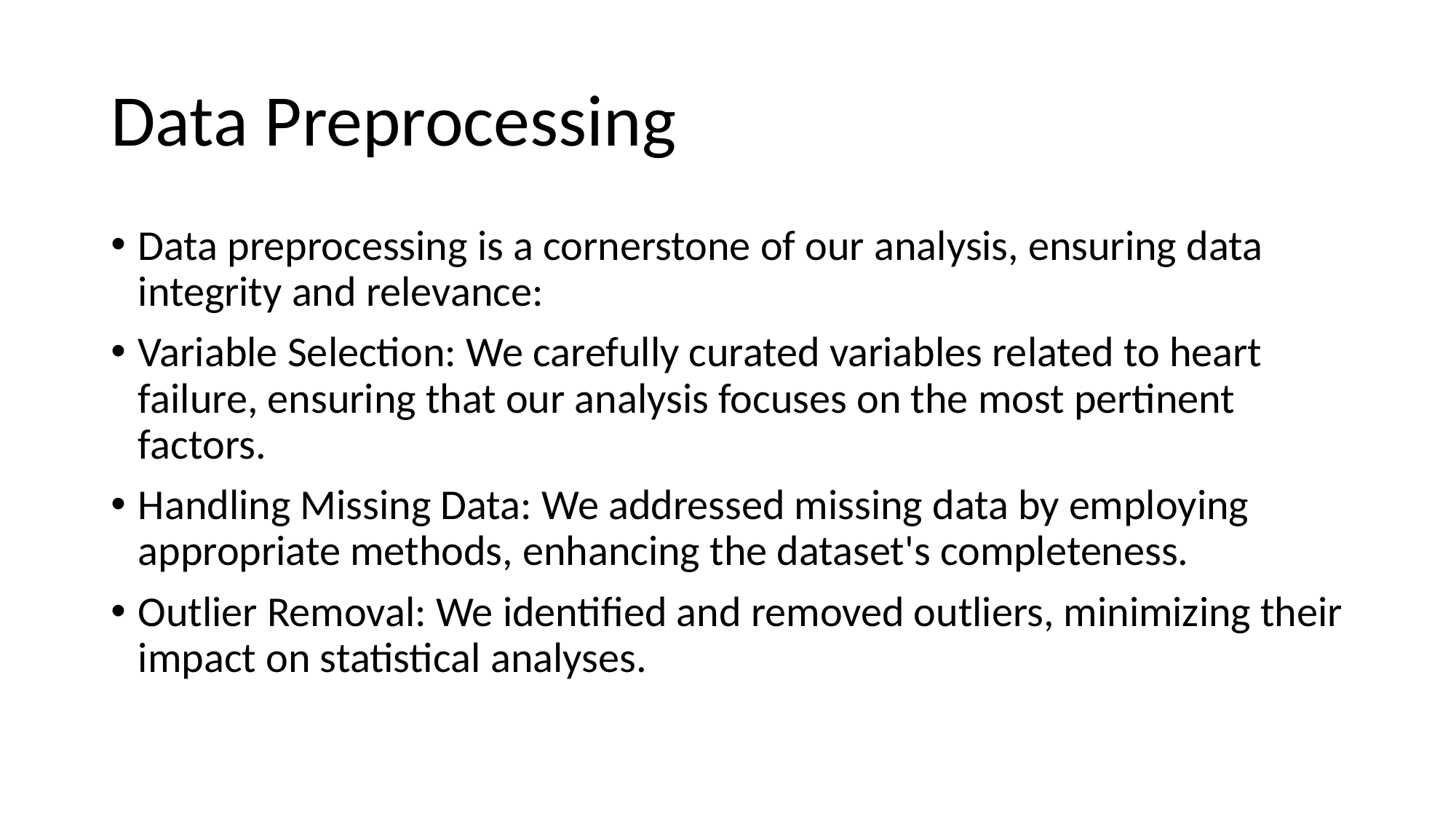

# Data Preprocessing
Data preprocessing is a cornerstone of our analysis, ensuring data integrity and relevance:
Variable Selection: We carefully curated variables related to heart failure, ensuring that our analysis focuses on the most pertinent factors.
Handling Missing Data: We addressed missing data by employing appropriate methods, enhancing the dataset's completeness.
Outlier Removal: We identified and removed outliers, minimizing their impact on statistical analyses.